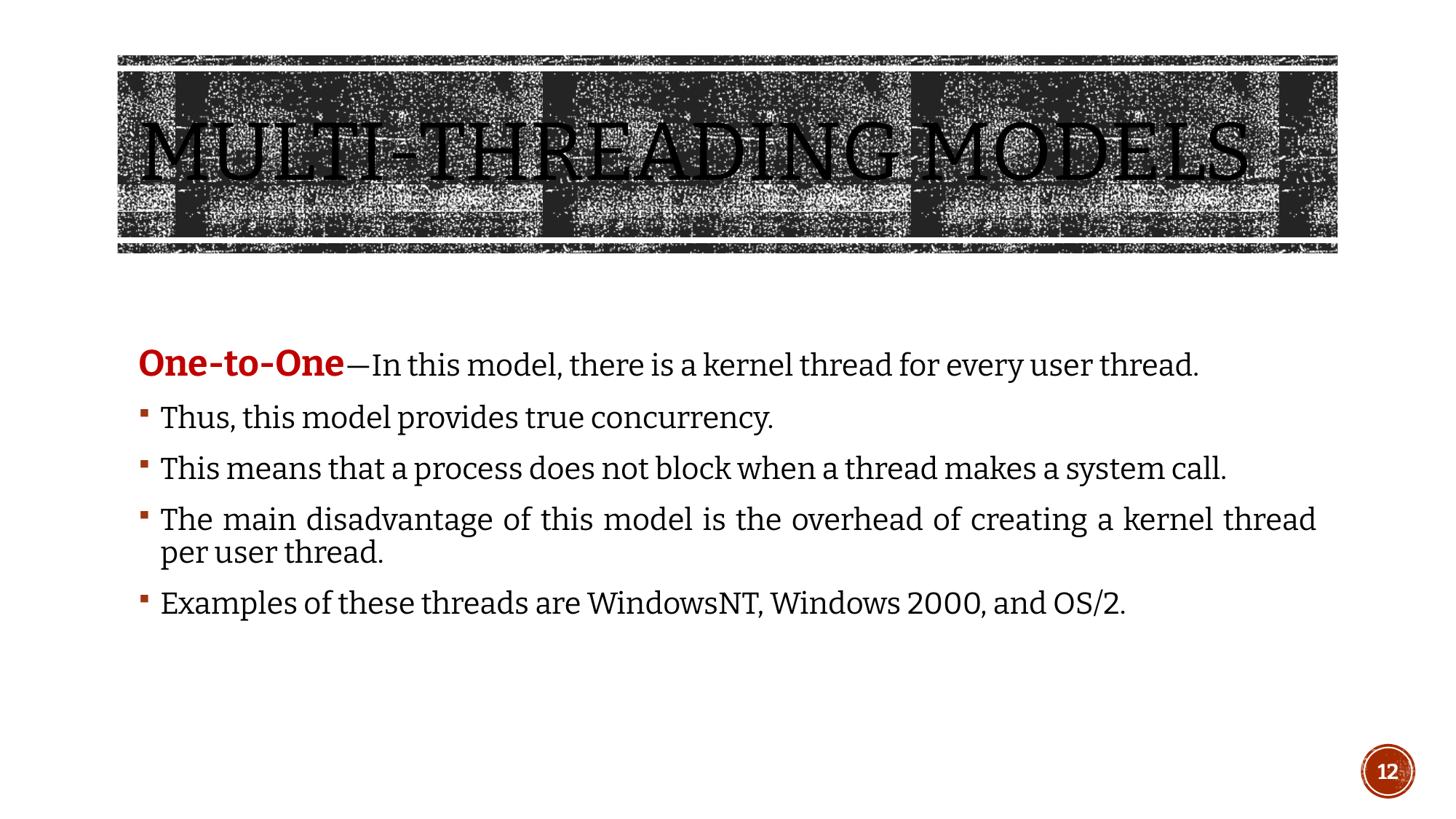

# Multi-threading Models

One-to-One—In this model, there is a kernel thread for every user thread.
Thus, this model provides true concurrency.
This means that a process does not block when a thread makes a system call.
The main disadvantage of this model is the overhead of creating a kernel thread per user thread.
Examples of these threads are WindowsNT, Windows 2000, and OS/2.

12